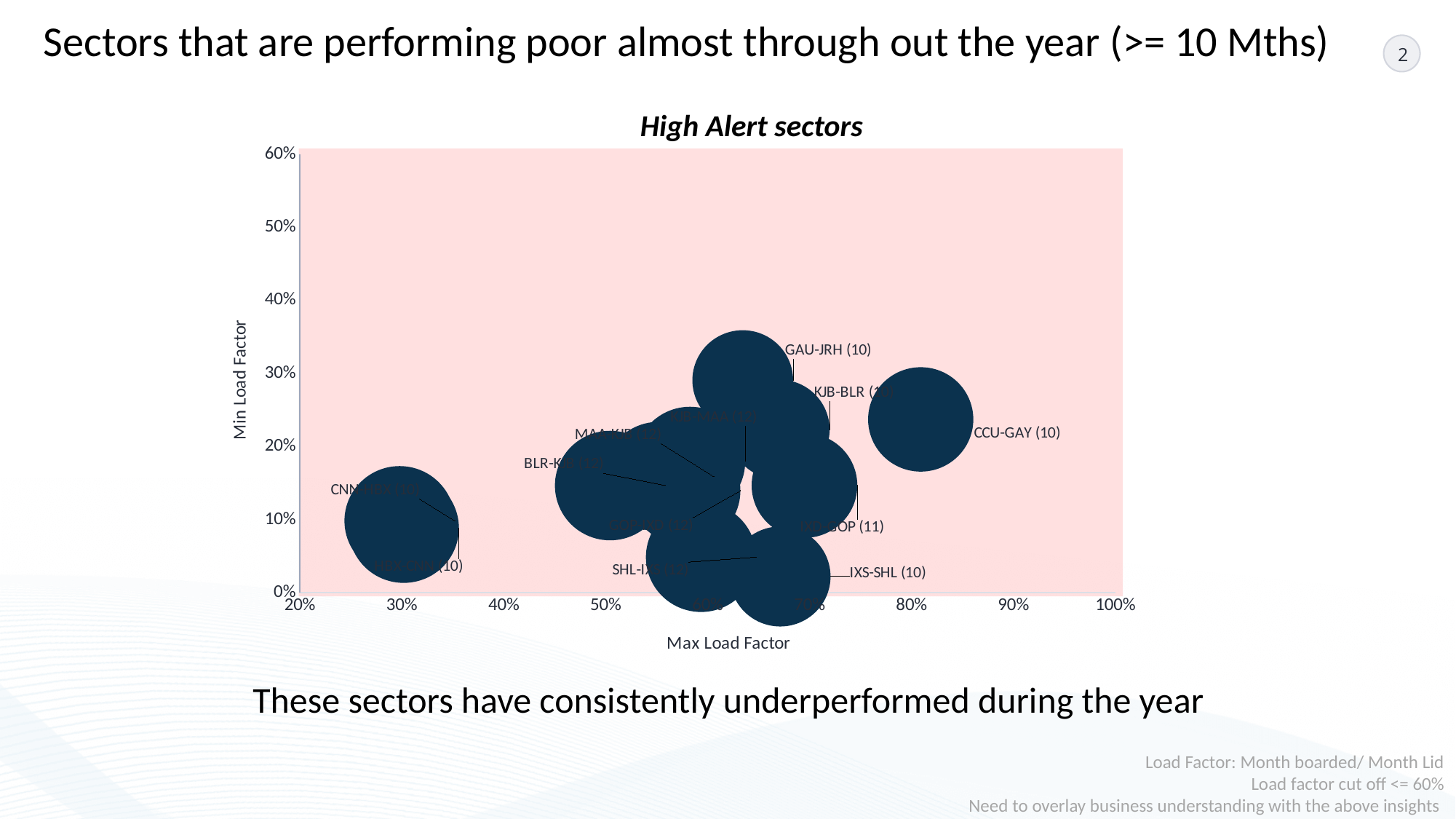

Sectors that are performing poor almost through out the year (>= 10 Mths)
High Alert sectors

### Chart

| Category | Y-Values |
|---|---|
These sectors have consistently underperformed during the year
Load Factor: Month boarded/ Month Lid
Load factor cut off <= 60%
Need to overlay business understanding with the above insights